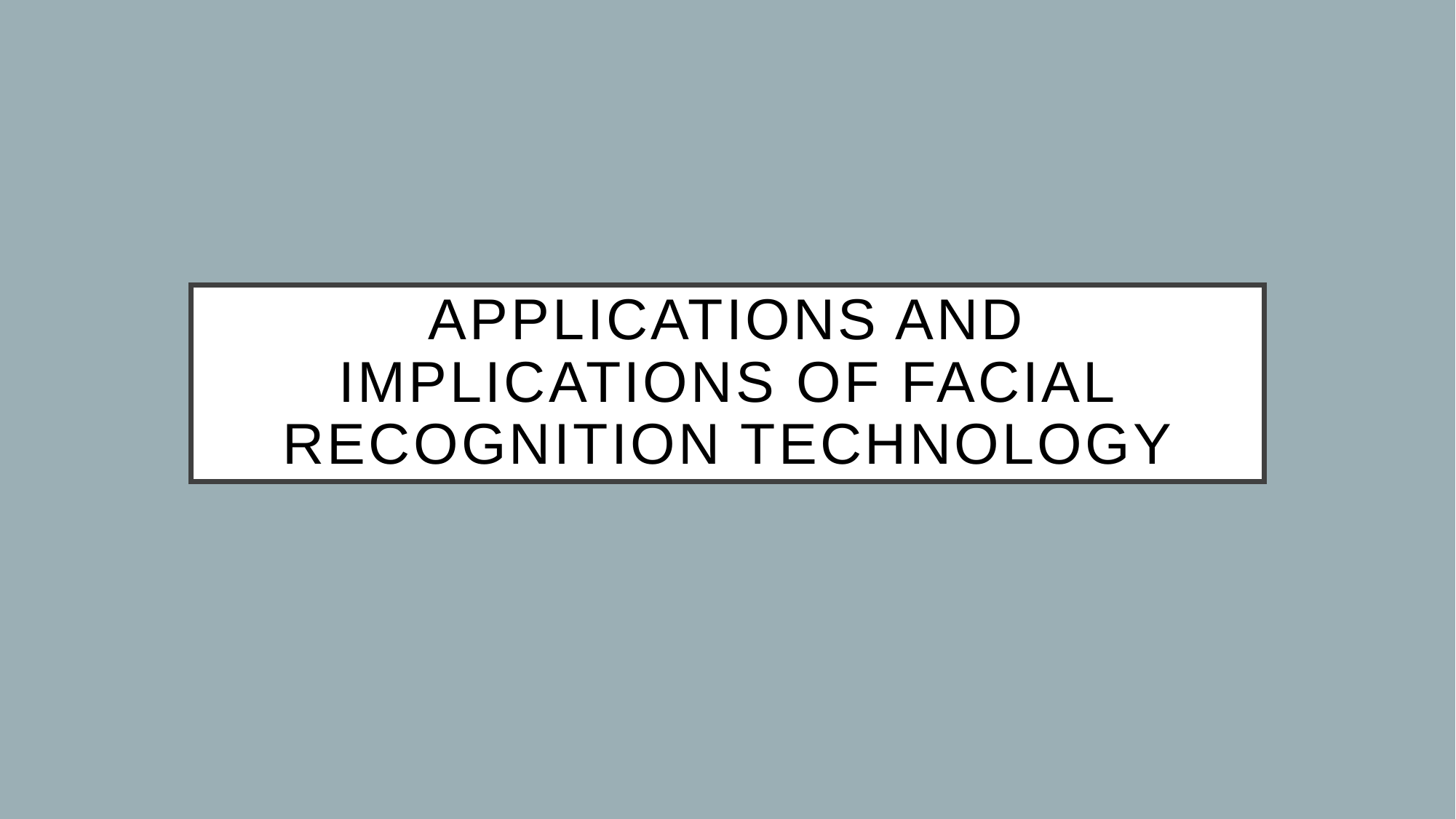

# Applications and Implications of Facial Recognition Technology